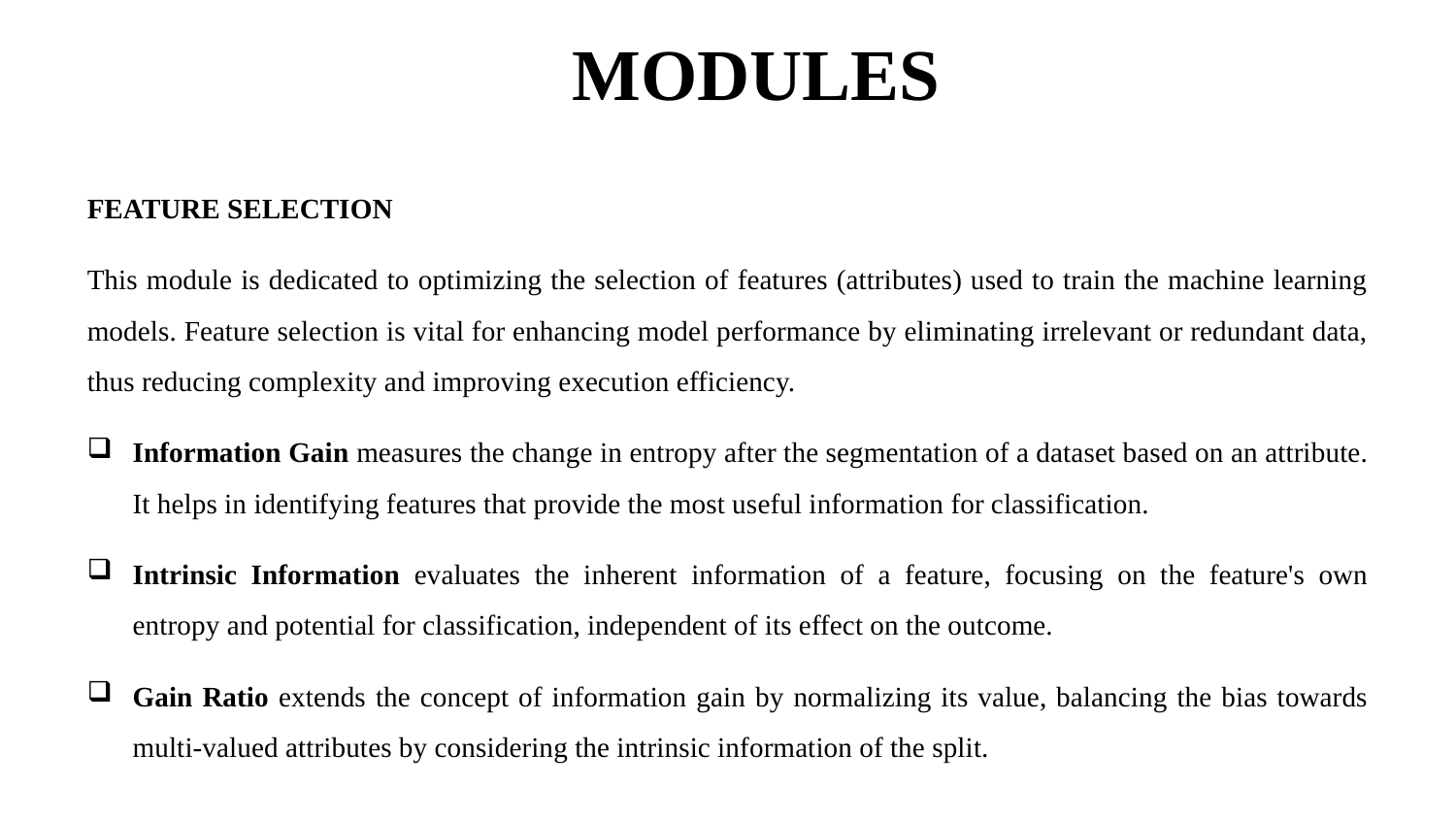

# MODULES
FEATURE SELECTION
This module is dedicated to optimizing the selection of features (attributes) used to train the machine learning models. Feature selection is vital for enhancing model performance by eliminating irrelevant or redundant data, thus reducing complexity and improving execution efficiency.
Information Gain measures the change in entropy after the segmentation of a dataset based on an attribute. It helps in identifying features that provide the most useful information for classification.
Intrinsic Information evaluates the inherent information of a feature, focusing on the feature's own entropy and potential for classification, independent of its effect on the outcome.
Gain Ratio extends the concept of information gain by normalizing its value, balancing the bias towards multi-valued attributes by considering the intrinsic information of the split.